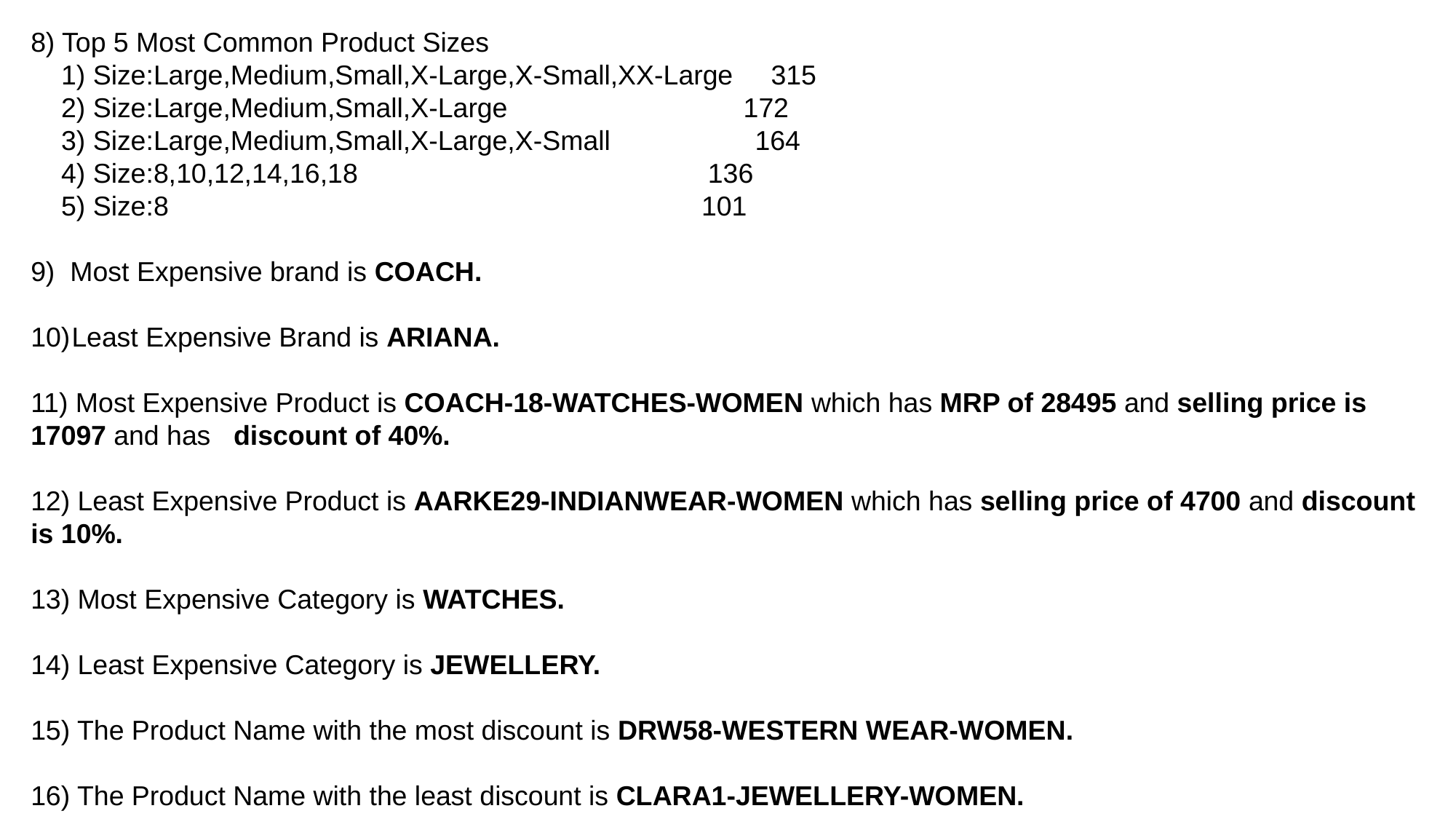

8) Top 5 Most Common Product Sizes
    1) Size:Large,Medium,Small,X-Large,X-Small,XX-Large     315
    2) Size:Large,Medium,Small,X-Large                               172
    3) Size:Large,Medium,Small,X-Large,X-Small                   164
    4) Size:8,10,12,14,16,18                                              136
    5) Size:8                                                                      101

9)  Most Expensive brand is COACH.

Least Expensive Brand is ARIANA.

11) Most Expensive Product is COACH-18-WATCHES-WOMEN which has MRP of 28495 and selling price is 17097 and has   discount of 40%.

12) Least Expensive Product is AARKE29-INDIANWEAR-WOMEN which has selling price of 4700 and discount is 10%.

13) Most Expensive Category is WATCHES.

14) Least Expensive Category is JEWELLERY.

15) The Product Name with the most discount is DRW58-WESTERN WEAR-WOMEN.

16) The Product Name with the least discount is CLARA1-JEWELLERY-WOMEN.